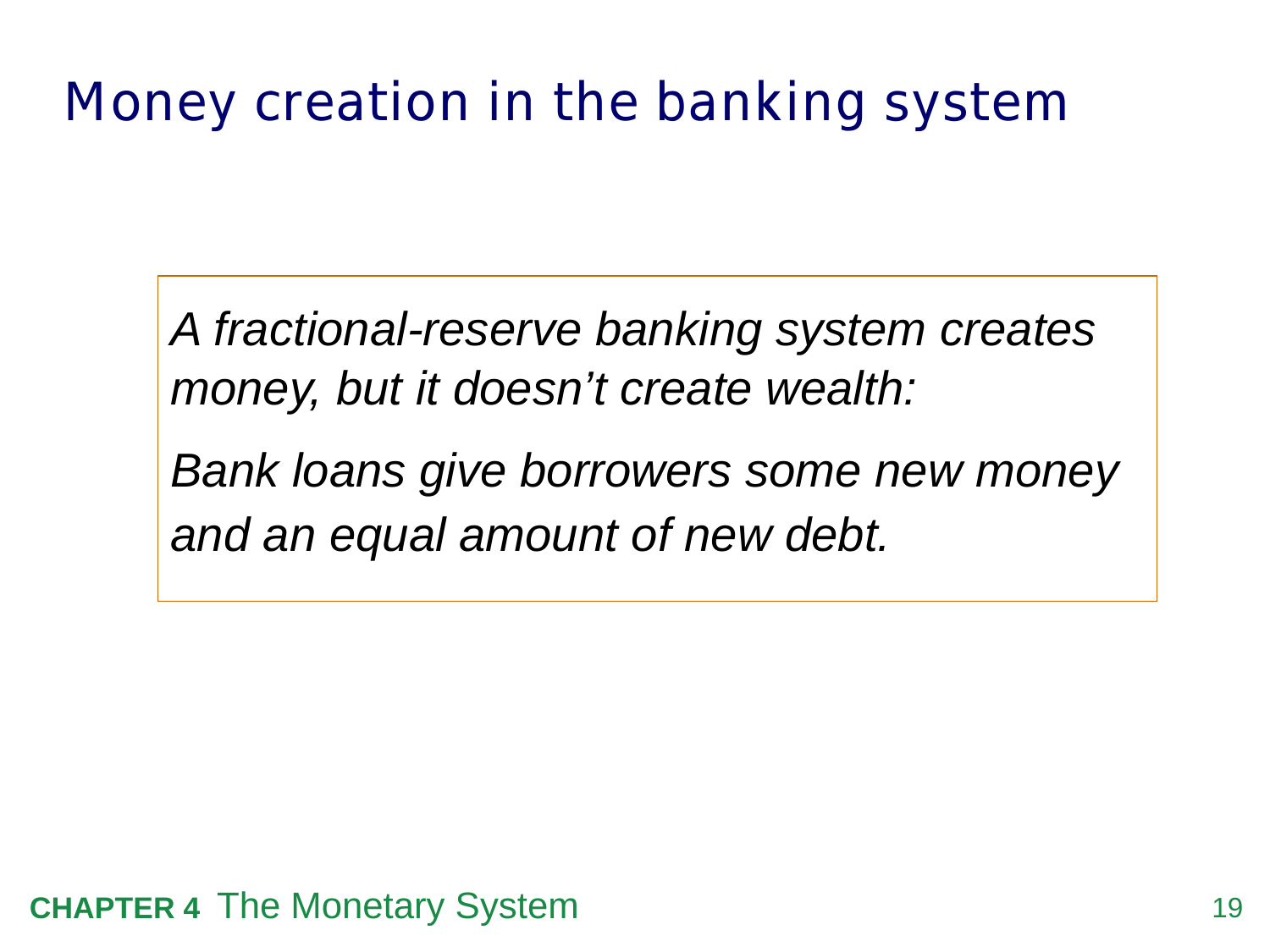

# Money creation in the banking system
A fractional-reserve banking system creates money, but it doesn’t create wealth:
Bank loans give borrowers some new money
and an equal amount of new debt.